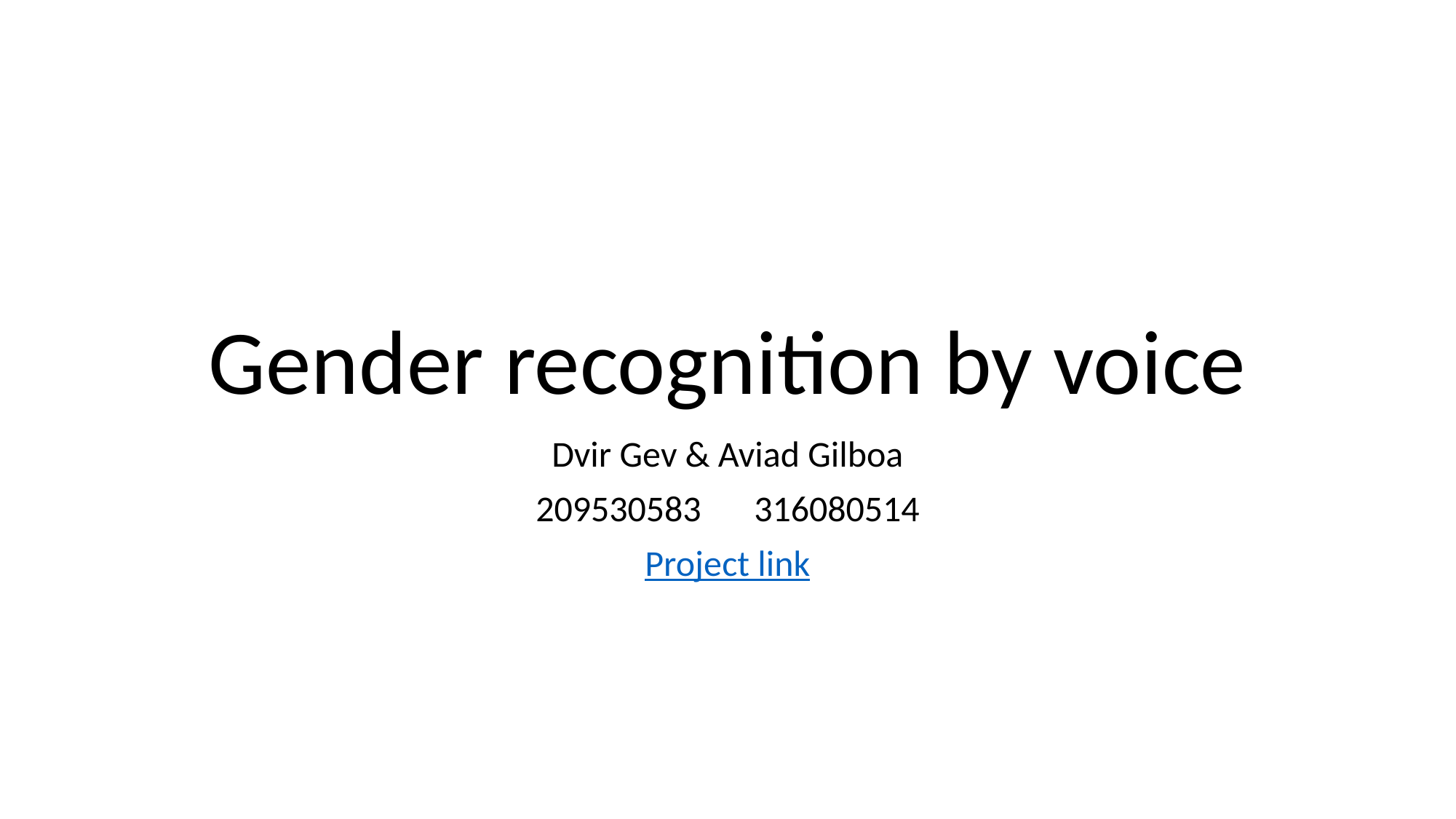

# Gender recognition by voice
Dvir Gev & Aviad Gilboa
209530583	316080514
Project link